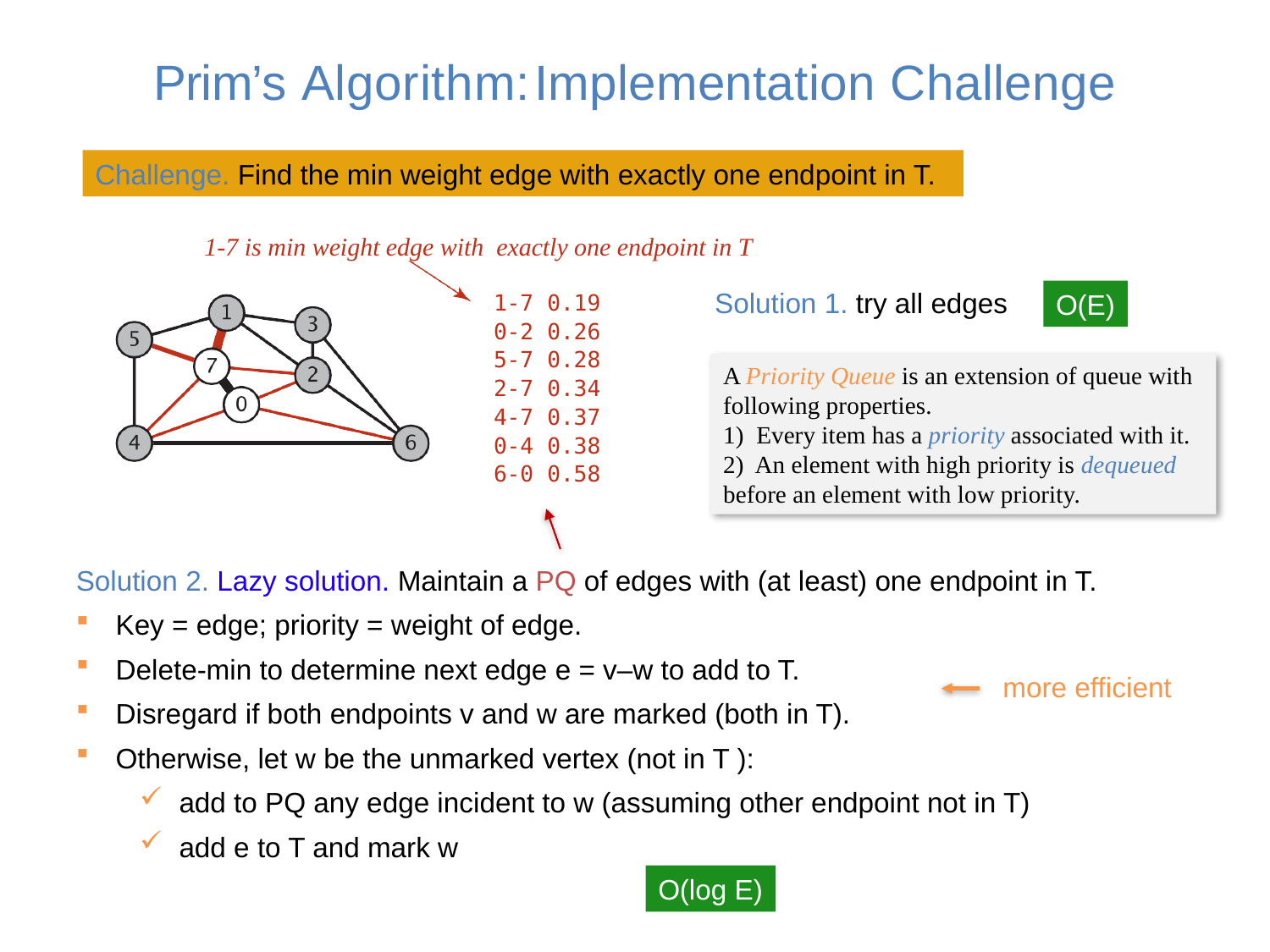

# Prim’s Algorithm:	Implementation Challenge
Challenge. Find the min weight edge with exactly one endpoint in T.
1-7 is min weight edge with  exactly one endpoint in T

Solution 1. try all edges
O(E)
1-7
0-2
5-7
2-7
4-7
0-4
6-0
0.19
0.26
0.28
0.34
0.37
0.38
0.58

A Priority Queue is an extension of queue with following properties.
1)  Every item has a priority associated with it.
2)  An element with high priority is dequeued before an element with low priority.

Solution 2. Lazy solution. Maintain a PQ of edges with (at least) one endpoint in T.
Key = edge; priority = weight of edge.
Delete-min to determine next edge e = v–w to add to T.
Disregard if both endpoints v and w are marked (both in T).
Otherwise, let w be the unmarked vertex (not in T ):
add to PQ any edge incident to w (assuming other endpoint not in T)
add e to T and mark w
more efficient
O(log E)